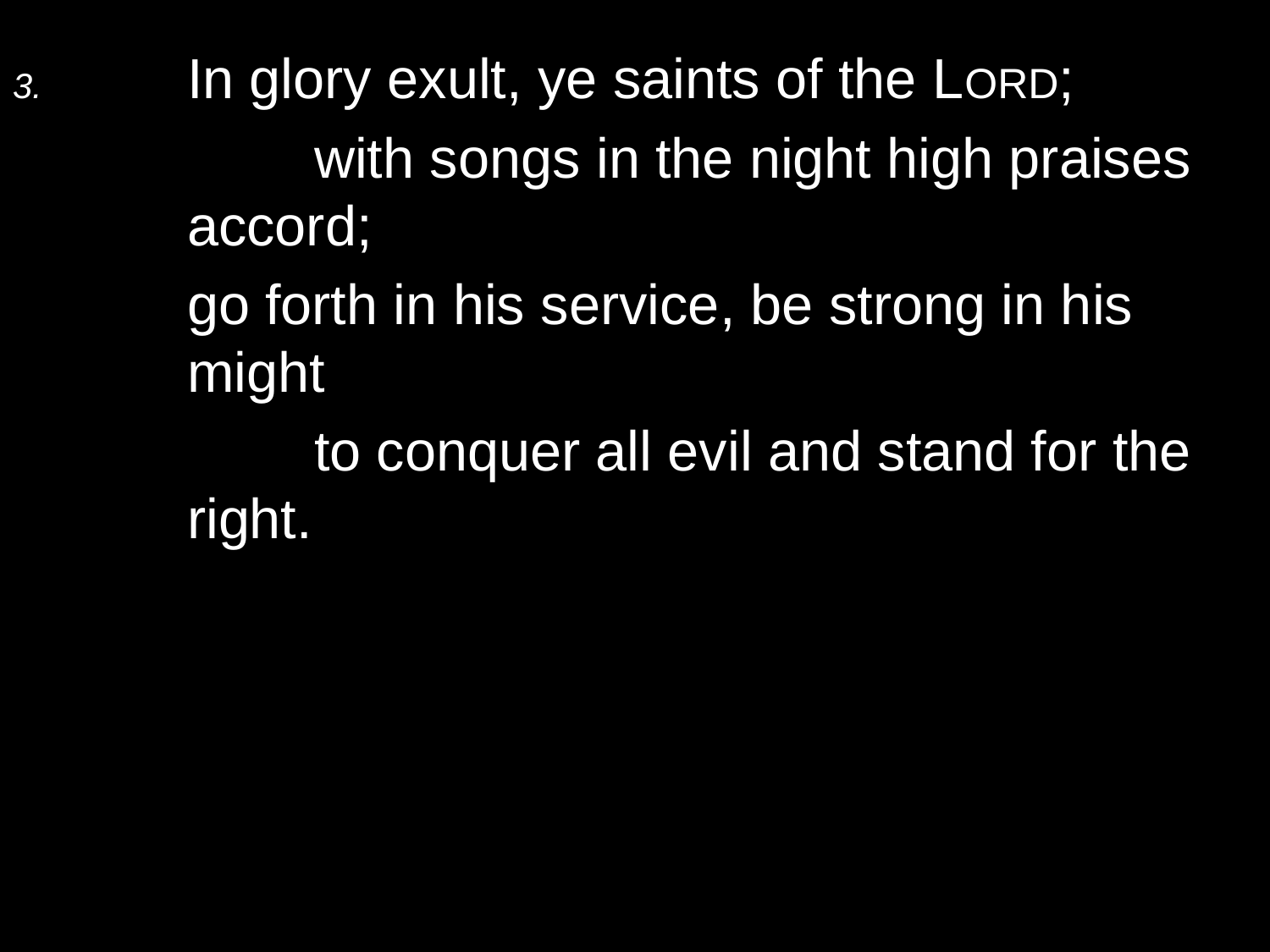

3.	In glory exult, ye saints of the Lord;
		with songs in the night high praises accord;
	go forth in his service, be strong in his might
		to conquer all evil and stand for the right.